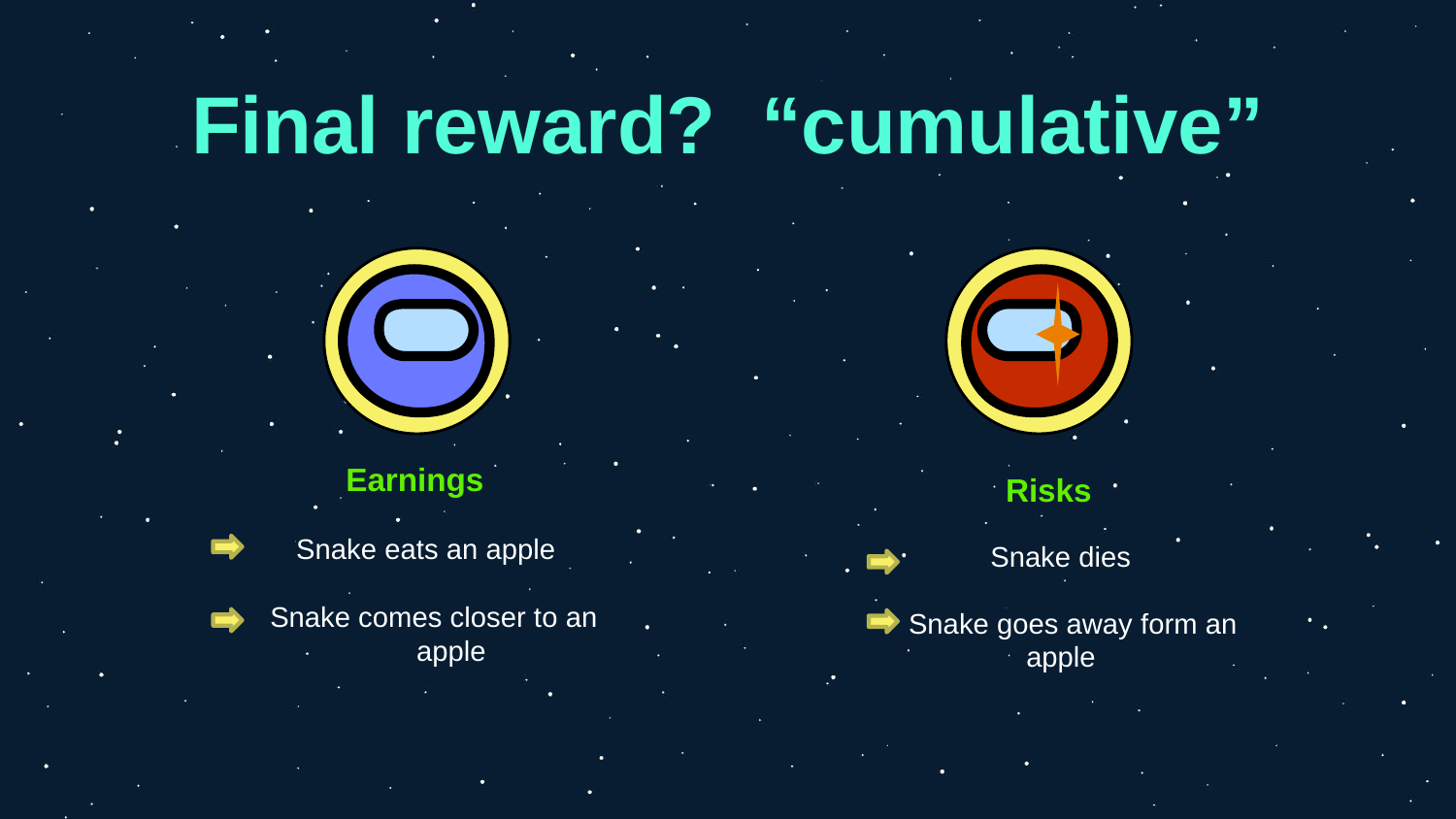

# Final reward?  “cumulative”

Earnings
Risks
Snake eats an apple

  Snake comes closer to an apple
Snake dies
   Snake goes away form an apple